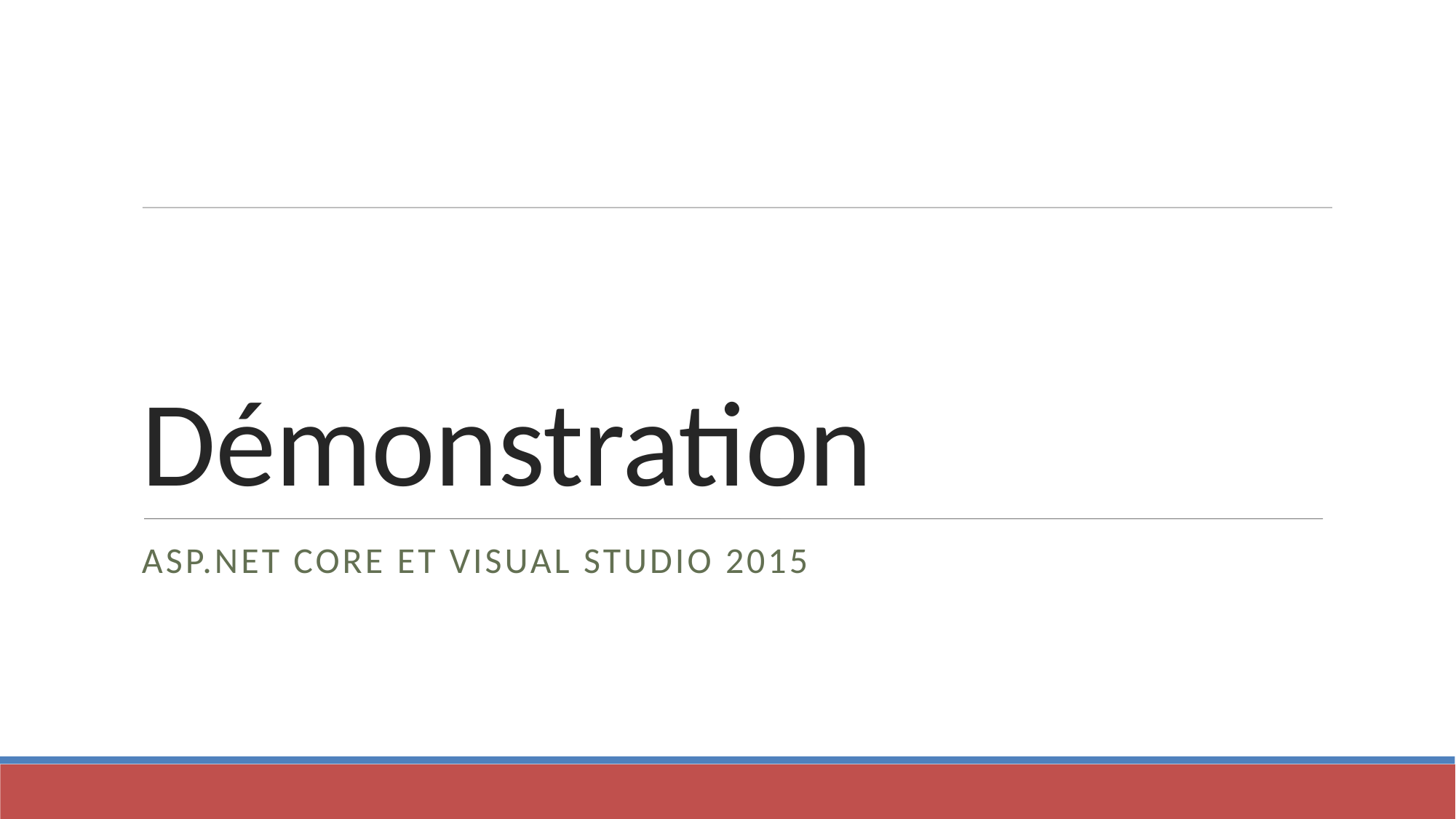

Démonstration
ASP.NET Core et VISUAL STUDIO 2015